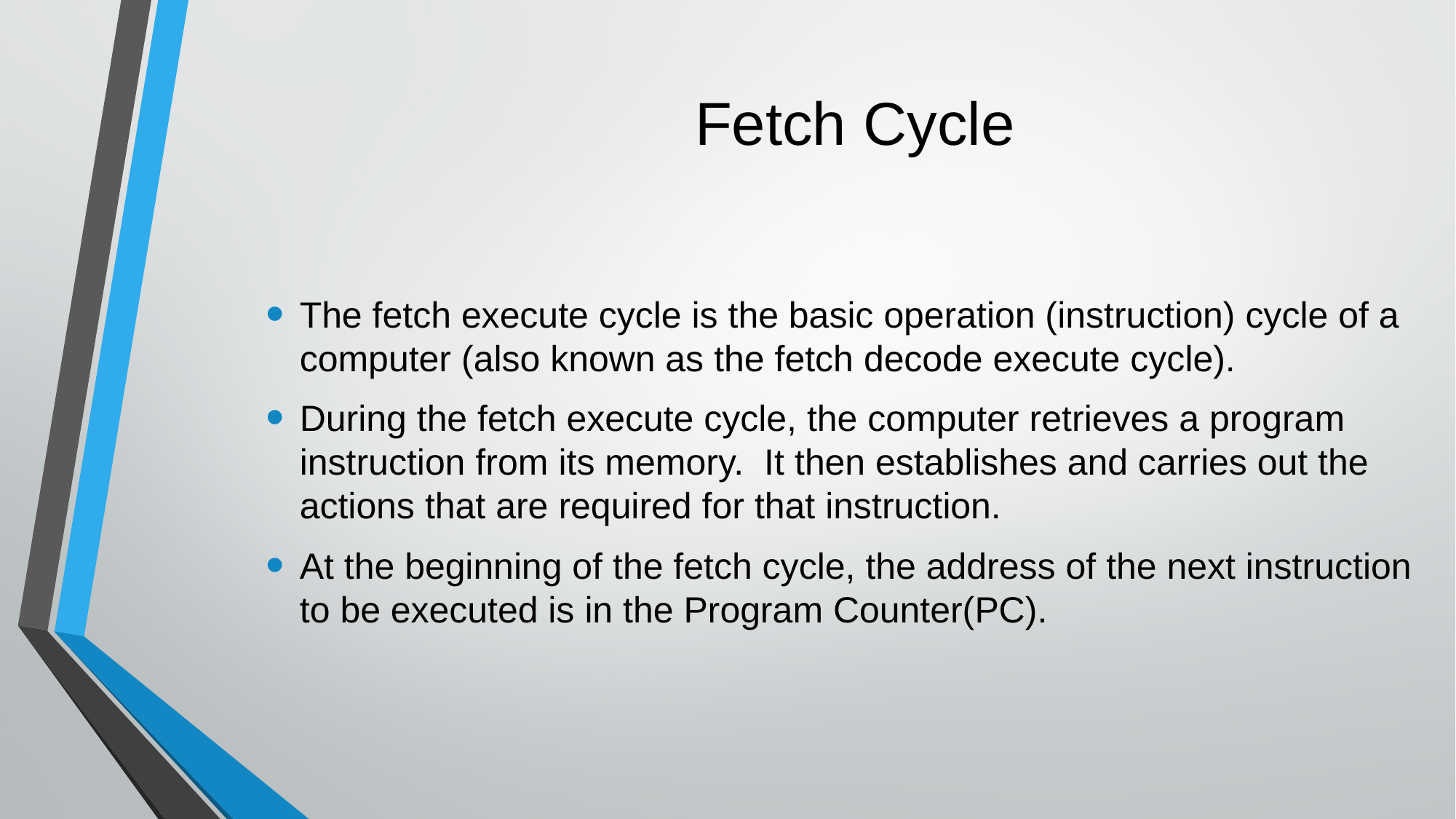

Fetch Cycle
The fetch execute cycle is the basic operation (instruction) cycle of a computer (also known as the fetch decode execute cycle).
During the fetch execute cycle, the computer retrieves a program instruction from its memory.  It then establishes and carries out the actions that are required for that instruction.
At the beginning of the fetch cycle, the address of the next instruction to be executed is in the Program Counter(PC).